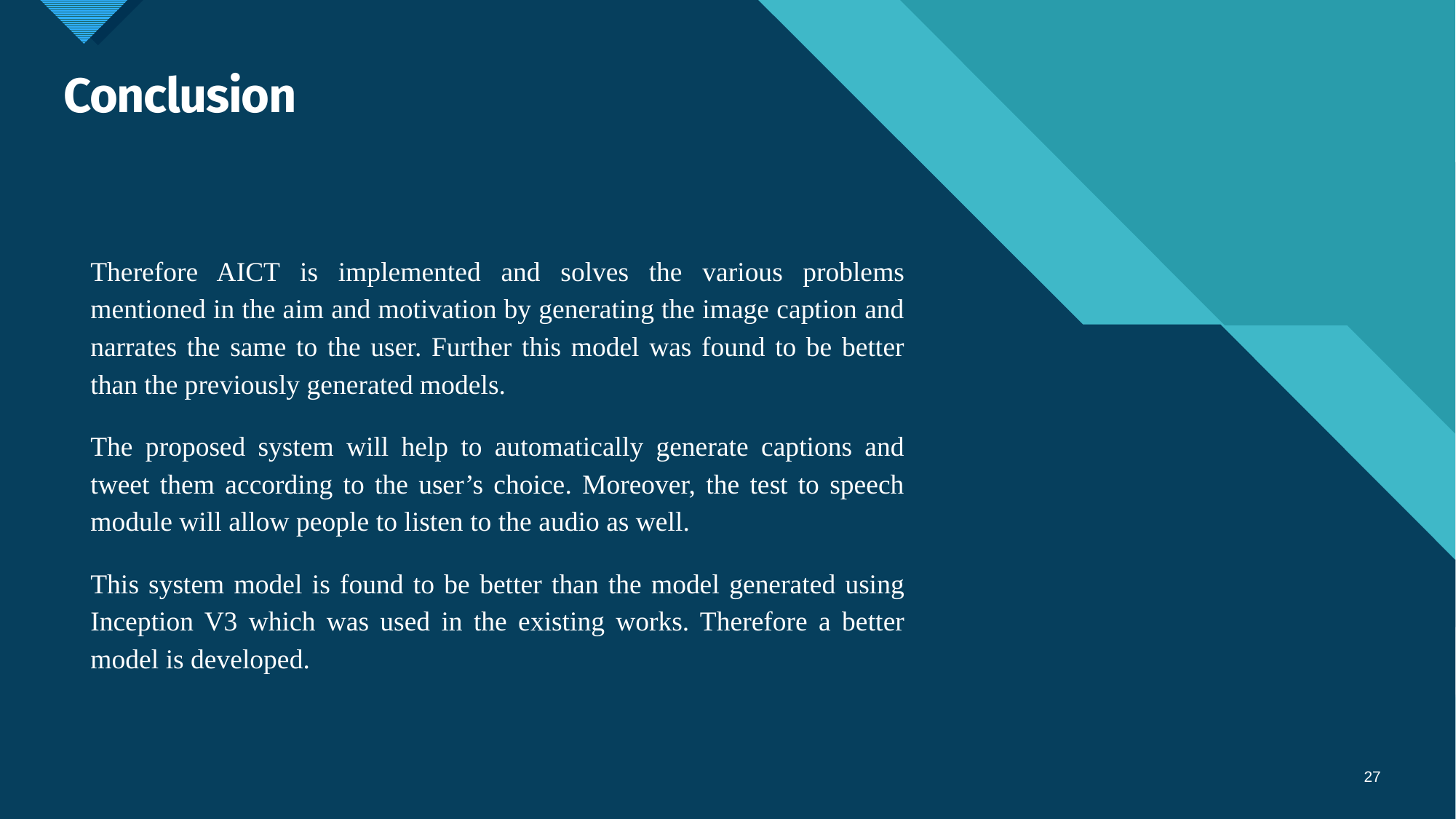

# Conclusion
Therefore AICT is implemented and solves the various problems mentioned in the aim and motivation by generating the image caption and narrates the same to the user. Further this model was found to be better than the previously generated models.
The proposed system will help to automatically generate captions and tweet them according to the user’s choice. Moreover, the test to speech module will allow people to listen to the audio as well.
This system model is found to be better than the model generated using Inception V3 which was used in the existing works. Therefore a better model is developed.
27